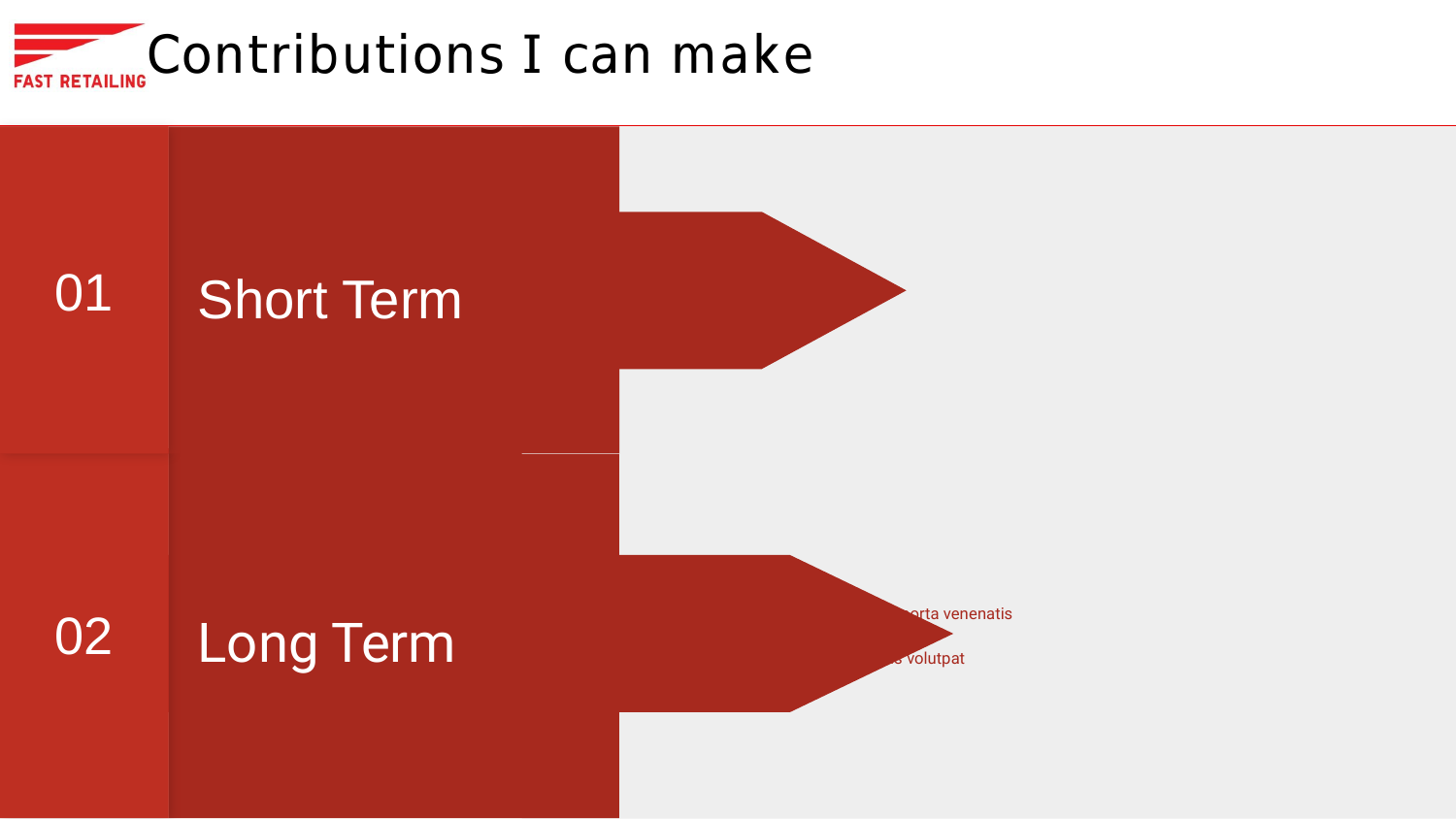

# Contributions I can make

01

Short Term

02

Donec risus dolor porta venenatis
Pharetra luctus felis
Proin in tellus felis volutpat
Long Term